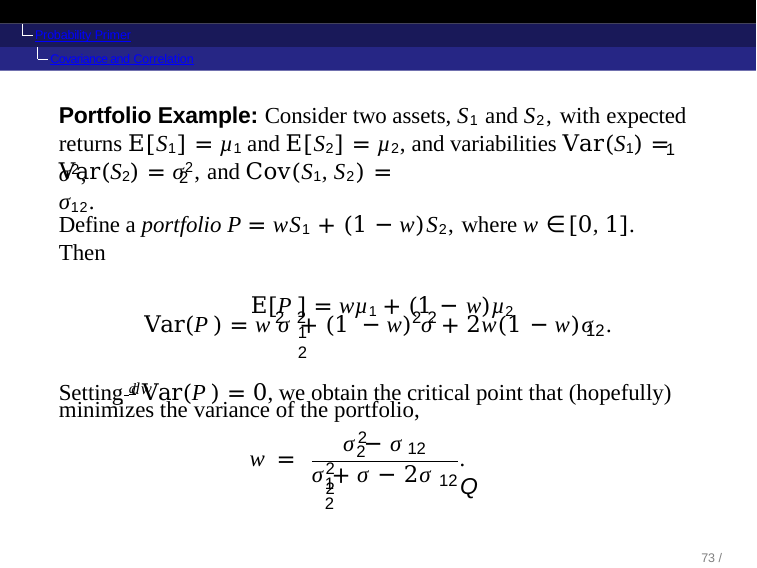

Probability Primer
Covariance and Correlation
Portfolio Example: Consider two assets, S1 and S2, with expected
returns E[S1] = µ1 and E[S2] = µ2, and variabilities Var(S1) = σ2,
1
Var(S2) = σ2, and Cov(S1, S2) = σ12.
2
Define a portfolio P = wS1 + (1 − w)S2, where w ∈ [0, 1]. Then
E[P ] = wµ1 + (1 − w)µ2
2  2	2 2
Var(P ) = w σ + (1
− w) σ + 2w(1 − w)σ .
12
1	2
Setting d Var(P ) = 0, we obtain the critical point that (hopefully)
dw
minimizes the variance of the portfolio,
2
σ − σ
12
2
w =
.	Q
2	2
σ + σ − 2σ

12
1	2
73 / 104